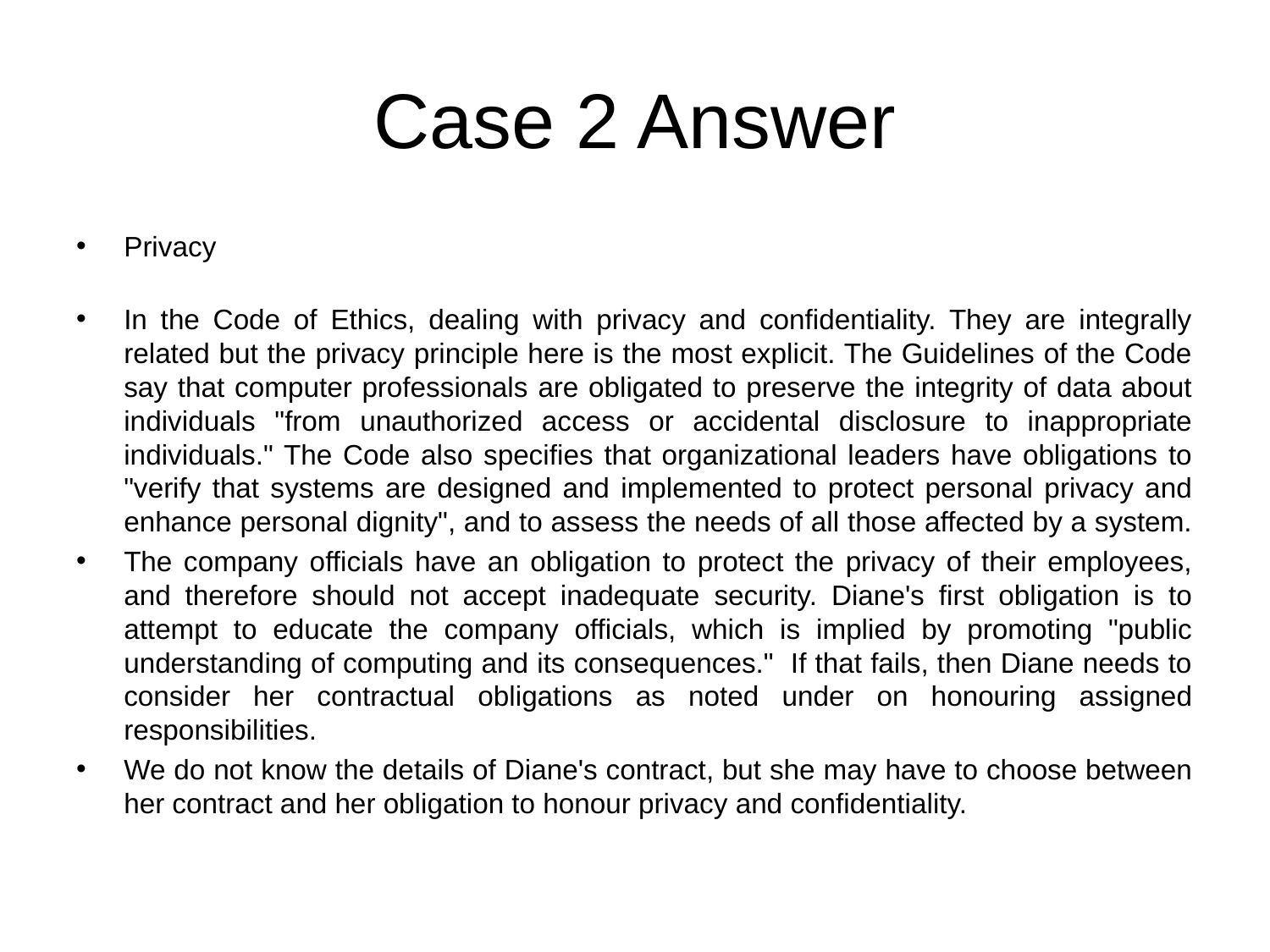

# Case 2 Answer
Privacy
In the Code of Ethics, dealing with privacy and confidentiality. They are integrally related but the privacy principle here is the most explicit. The Guidelines of the Code say that computer professionals are obligated to preserve the integrity of data about individuals "from unauthorized access or accidental disclosure to inappropriate individuals." The Code also specifies that organizational leaders have obligations to "verify that systems are designed and implemented to protect personal privacy and enhance personal dignity", and to assess the needs of all those affected by a system.
The company officials have an obligation to protect the privacy of their employees, and therefore should not accept inadequate security. Diane's first obligation is to attempt to educate the company officials, which is implied by promoting "public understanding of computing and its consequences."  If that fails, then Diane needs to consider her contractual obligations as noted under on honouring assigned responsibilities.
We do not know the details of Diane's contract, but she may have to choose between her contract and her obligation to honour privacy and confidentiality.